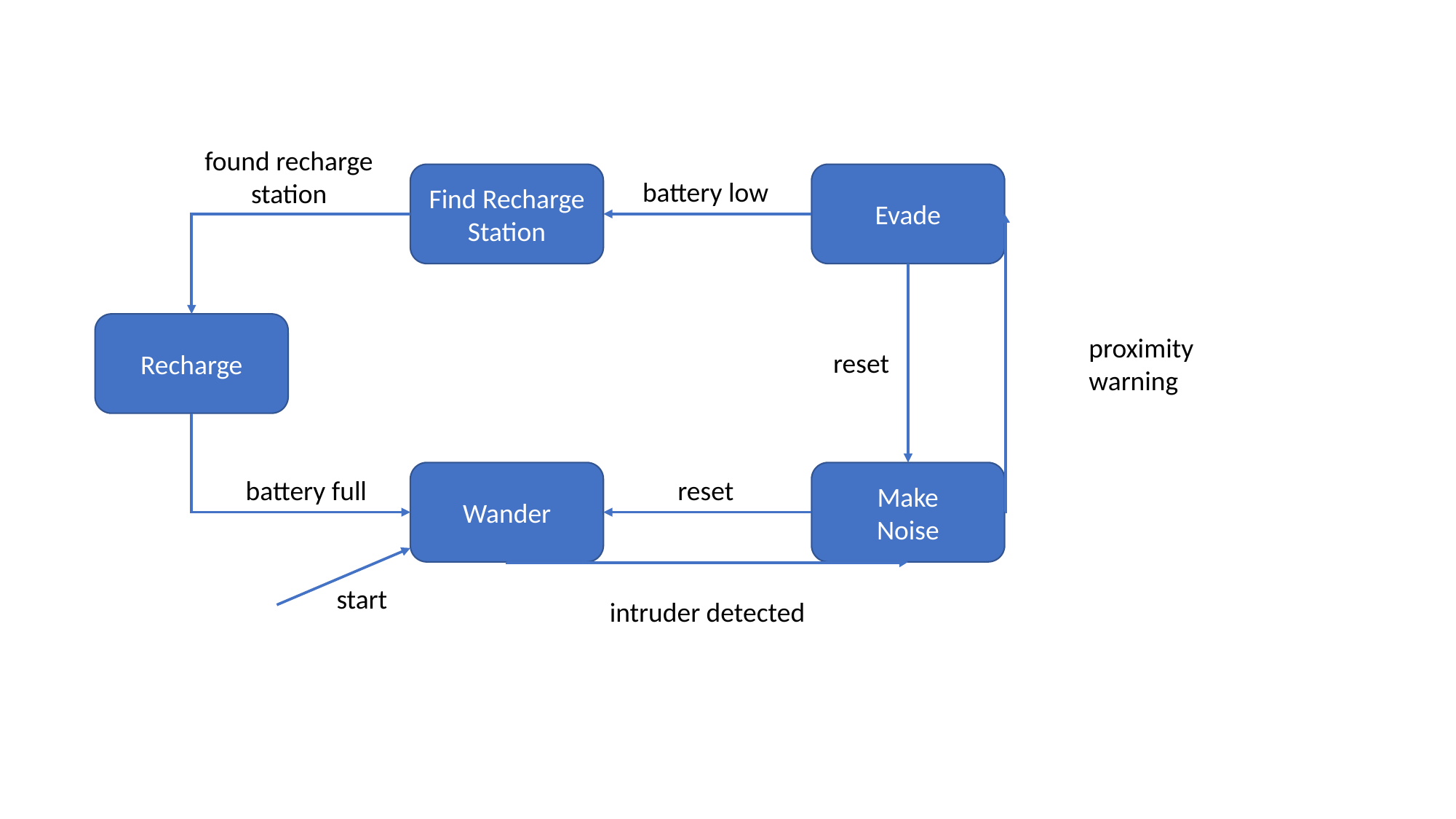

found recharge station
Evade
Find Recharge
Station
battery low

Recharge
proximity warning
reset
Make
Noise
Wander
battery full
reset
start
intruder detected